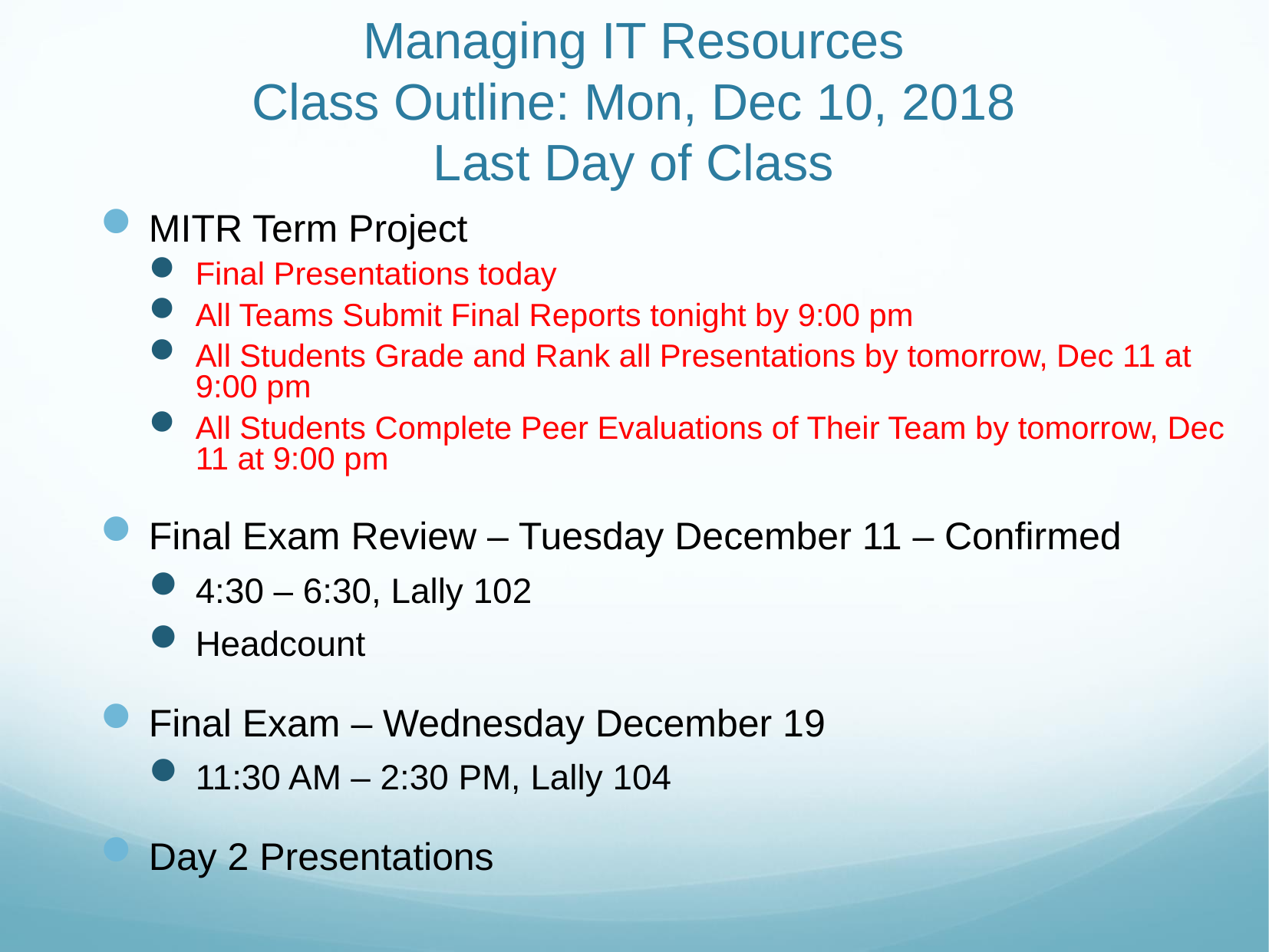

# Managing IT Resources Class Outline: Mon, Dec 10, 2018 Last Day of Class
MITR Term Project
Final Presentations today
All Teams Submit Final Reports tonight by 9:00 pm
All Students Grade and Rank all Presentations by tomorrow, Dec 11 at 9:00 pm
All Students Complete Peer Evaluations of Their Team by tomorrow, Dec 11 at 9:00 pm
Final Exam Review – Tuesday December 11 – Confirmed
4:30 – 6:30, Lally 102
Headcount
Final Exam – Wednesday December 19
11:30 AM – 2:30 PM, Lally 104
Day 2 Presentations